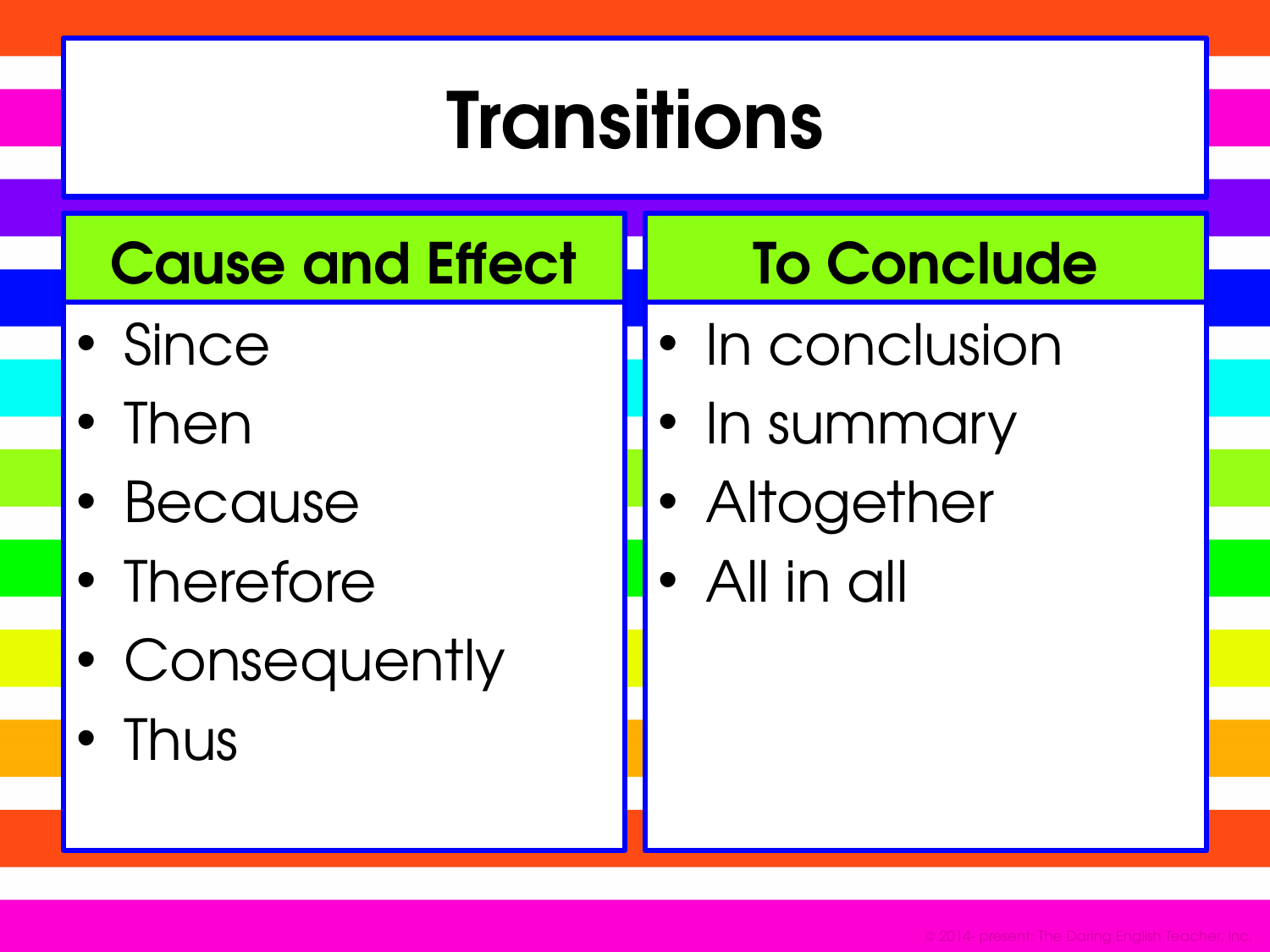

# Transitions
Cause and Effect
To Conclude
Since
Then
Because
Therefore
Consequently
Thus

In conclusion
In summary
Altogether
All in all